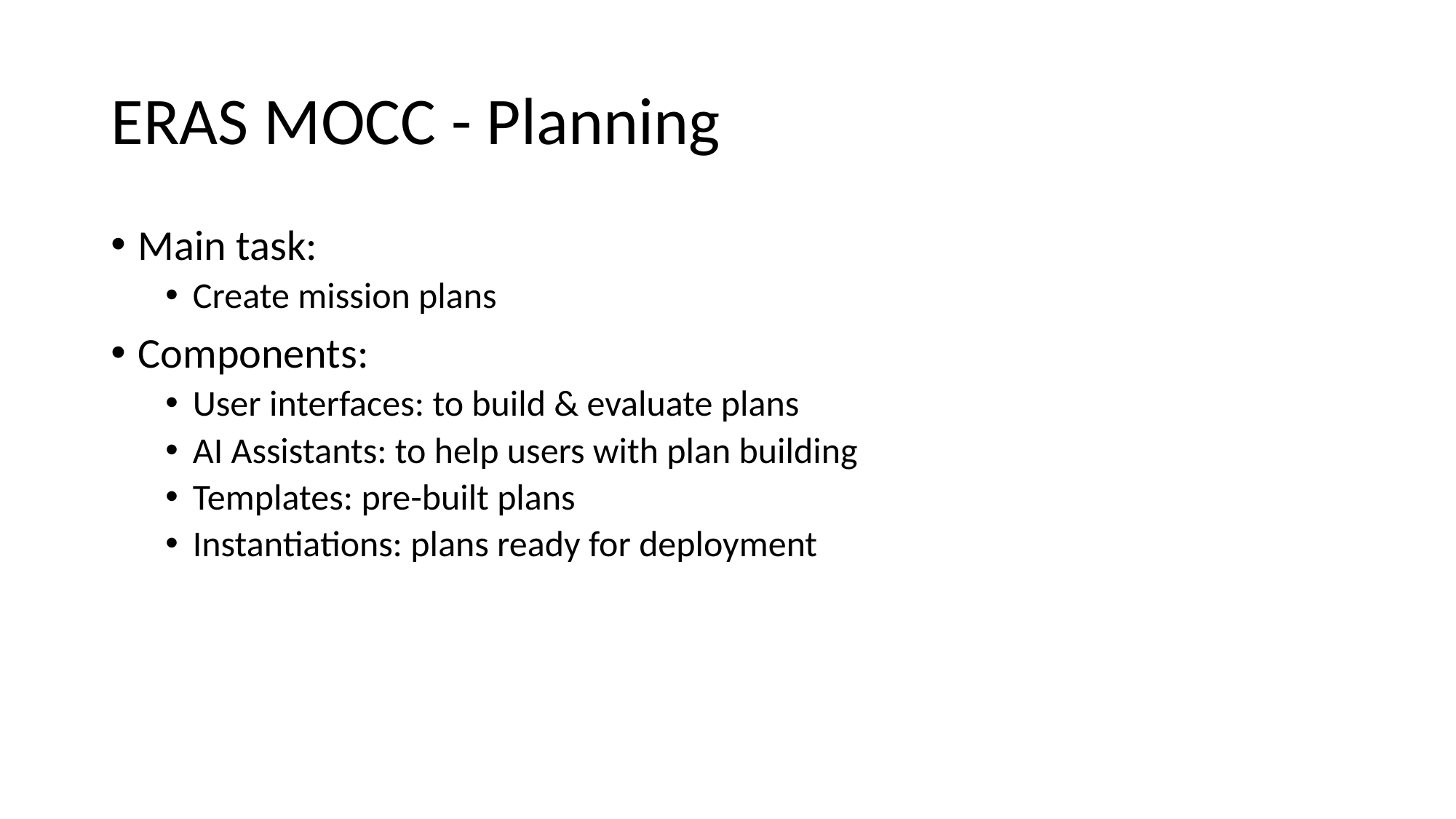

# ERAS MOCC - Planning
Main task:
Create mission plans
Components:
User interfaces: to build & evaluate plans
AI Assistants: to help users with plan building
Templates: pre-built plans
Instantiations: plans ready for deployment